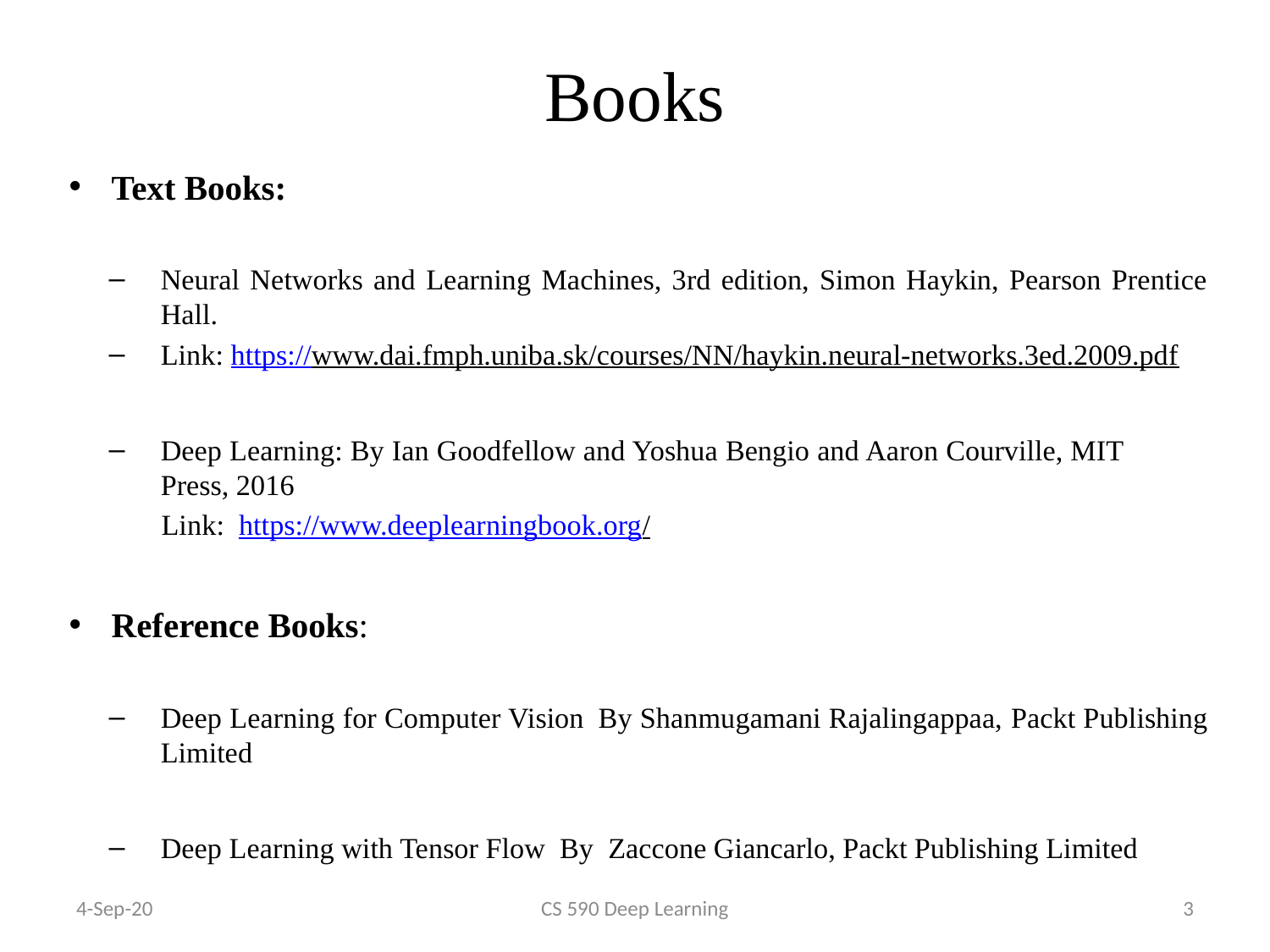

# Books
Text Books:

Neural Networks and Learning Machines, 3rd edition, Simon Haykin, Pearson Prentice Hall.
Link: https://www.dai.fmph.uniba.sk/courses/NN/haykin.neural-networks.3ed.2009.pdf

Deep Learning: By Ian Goodfellow and Yoshua Bengio and Aaron Courville, MIT 	Press, 2016
     Link:  https://www.deeplearningbook.org/

Reference Books:

Deep Learning for Computer Vision  By Shanmugamani Rajalingappaa, Packt Publishing Limited

Deep Learning with Tensor Flow  By  Zaccone Giancarlo, Packt Publishing Limited

4-Sep-20
CS 590 Deep Learning
3